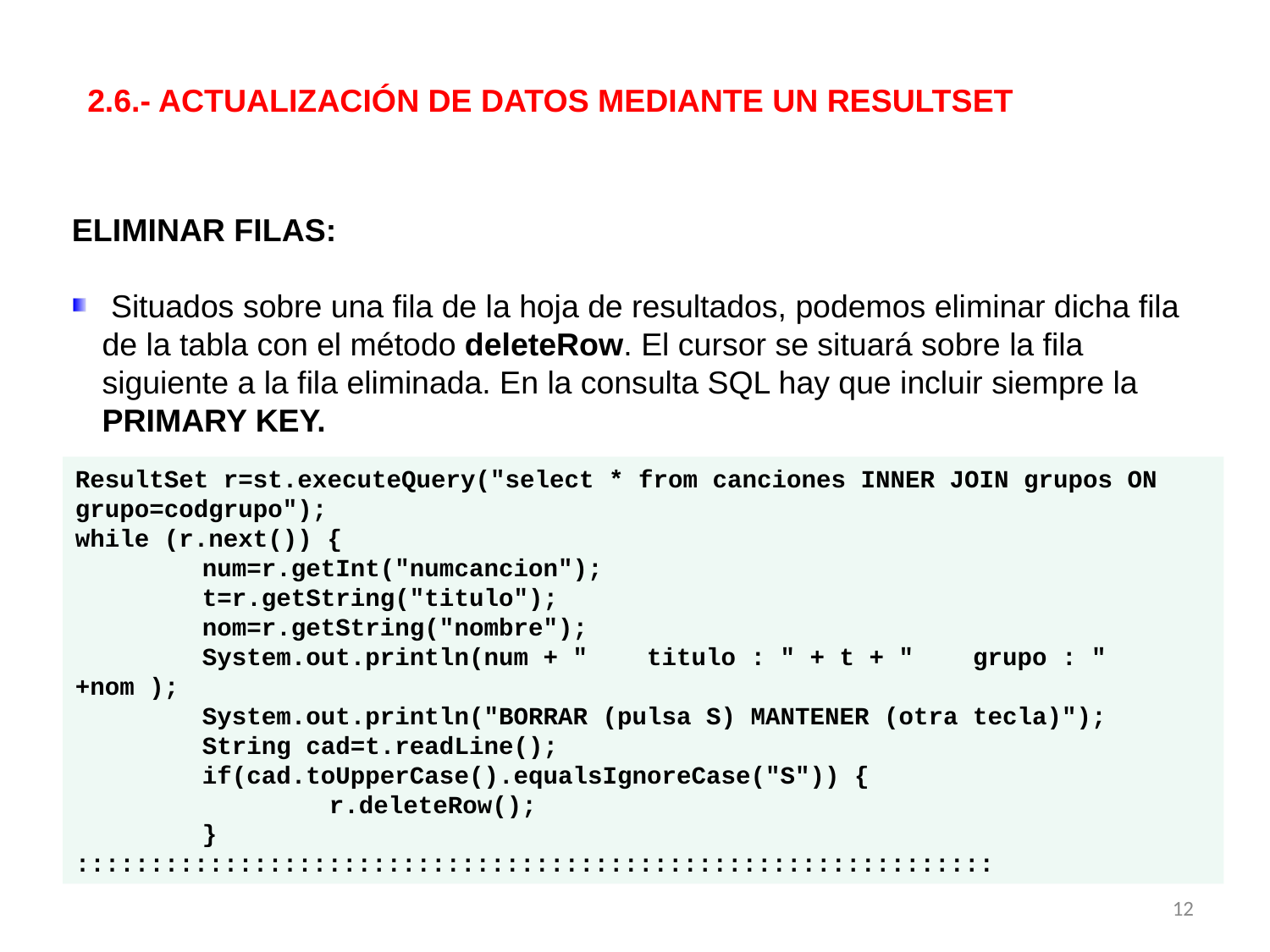

2.6.- ACTUALIZACIÓN DE DATOS MEDIANTE UN RESULTSET

ELIMINAR FILAS:

 Situados sobre una fila de la hoja de resultados, podemos eliminar dicha fila de la tabla con el método deleteRow. El cursor se situará sobre la fila siguiente a la fila eliminada. En la consulta SQL hay que incluir siempre la PRIMARY KEY.

ResultSet r=st.executeQuery("select * from canciones INNER JOIN grupos ON grupo=codgrupo");
while (r.next()) {
	num=r.getInt("numcancion");
	t=r.getString("titulo");
	nom=r.getString("nombre");
	System.out.println(num + "    titulo : " + t + "    grupo : " +nom );
	System.out.println("BORRAR (pulsa S) MANTENER (otra tecla)");
	String cad=t.readLine();
	if(cad.toUpperCase().equalsIgnoreCase("S")) {
		r.deleteRow();
	}
::::::::::::::::::::::::::::::::::::::::::::::::::::::::::::::
12